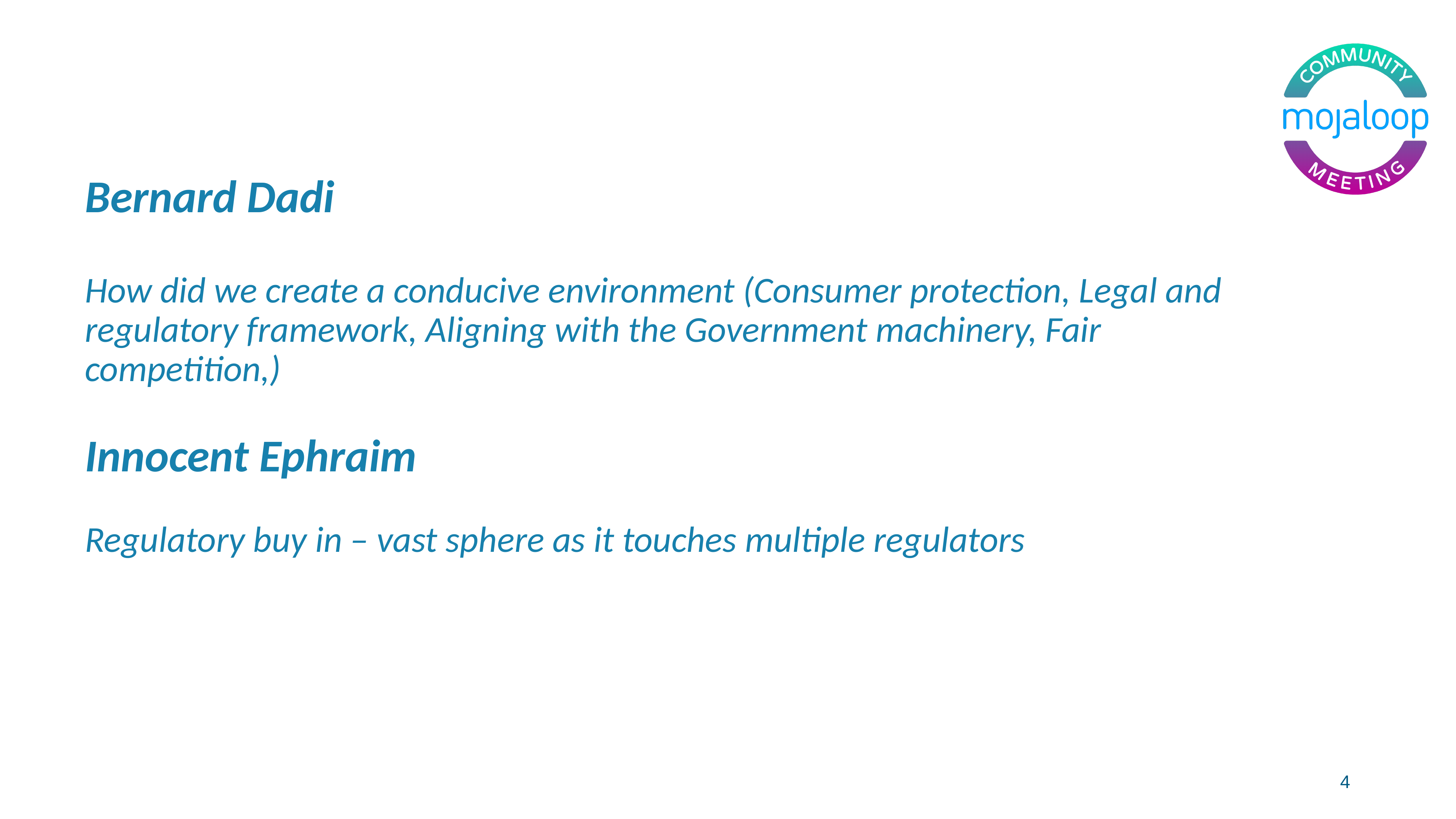

Bernard Dadi

How did we create a conducive environment (Consumer protection, Legal and regulatory framework, Aligning with the Government machinery, Fair competition,)

Innocent Ephraim

Regulatory buy in – vast sphere as it touches multiple regulators

4